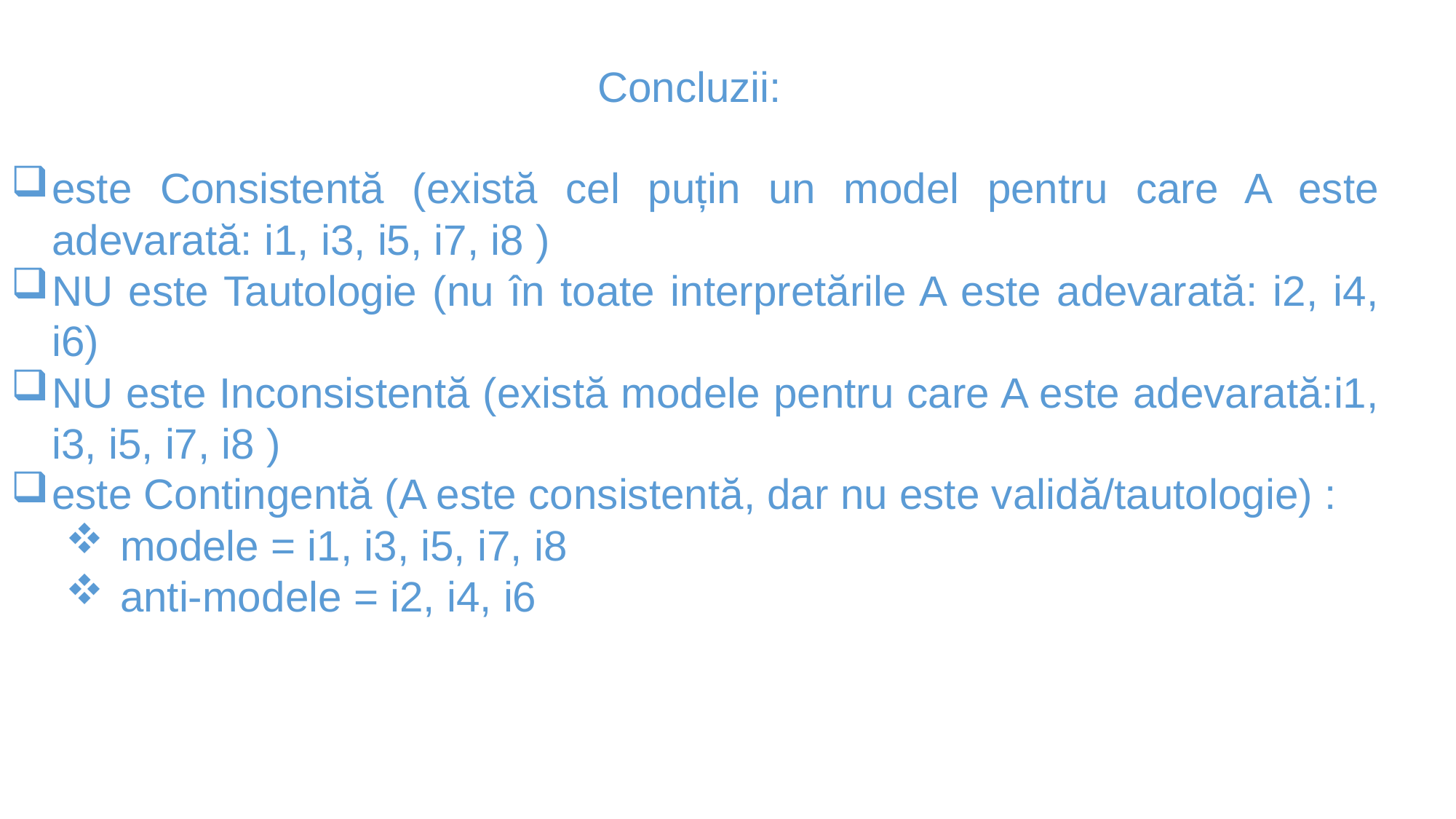

Concluzii:

este Consistentă (există cel puțin un model pentru care A este adevarată: i1, i3, i5, i7, i8 )
NU este Tautologie (nu în toate interpretările A este adevarată: i2, i4, i6)
NU este Inconsistentă (există modele pentru care A este adevarată:i1, i3, i5, i7, i8 )
este Contingentă (A este consistentă, dar nu este validă/tautologie) :
modele = i1, i3, i5, i7, i8
anti-modele = i2, i4, i6